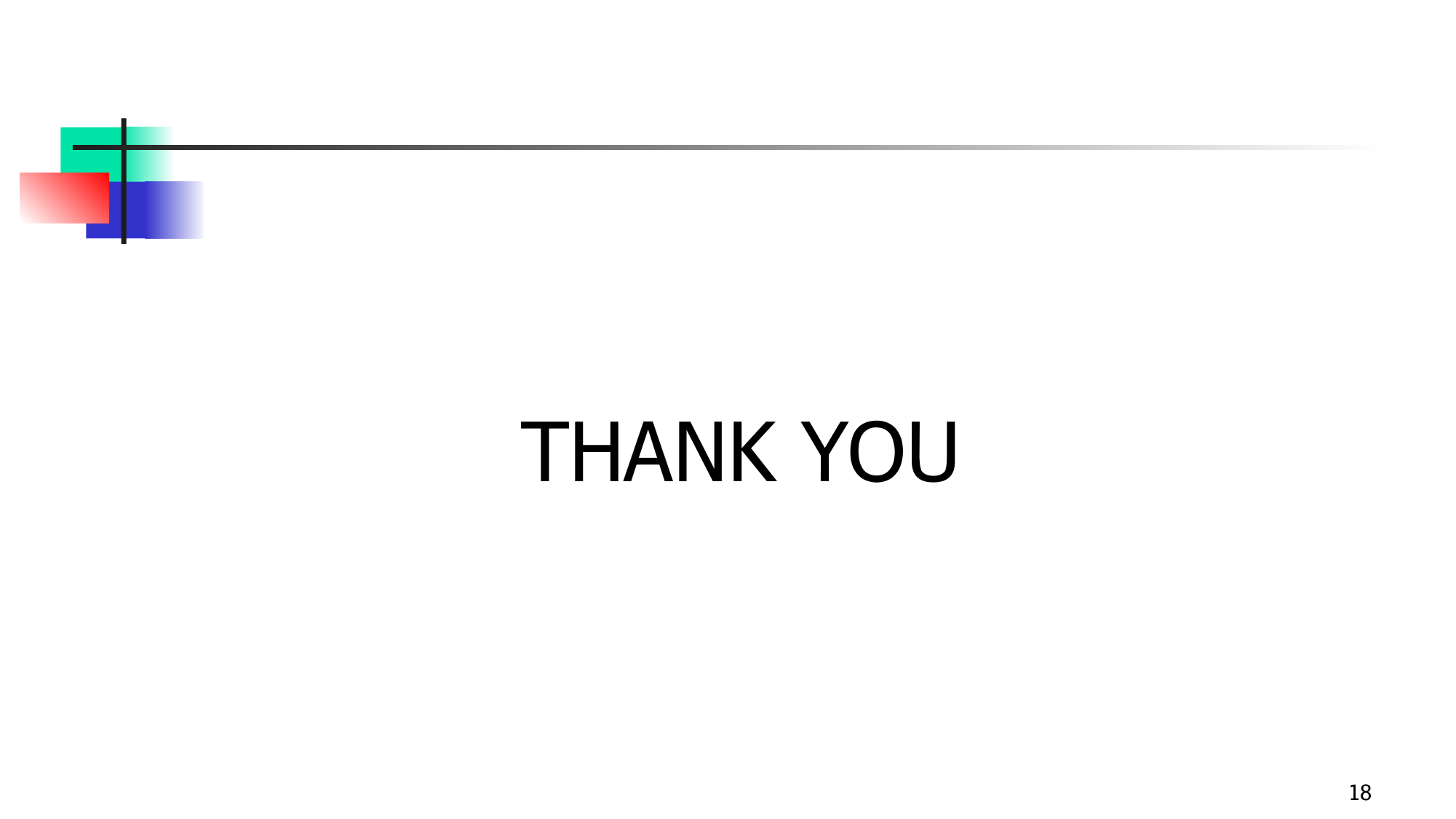

Data Processing
Statistical Research
THANK YOU

Data
Science
Machine
Learning
18